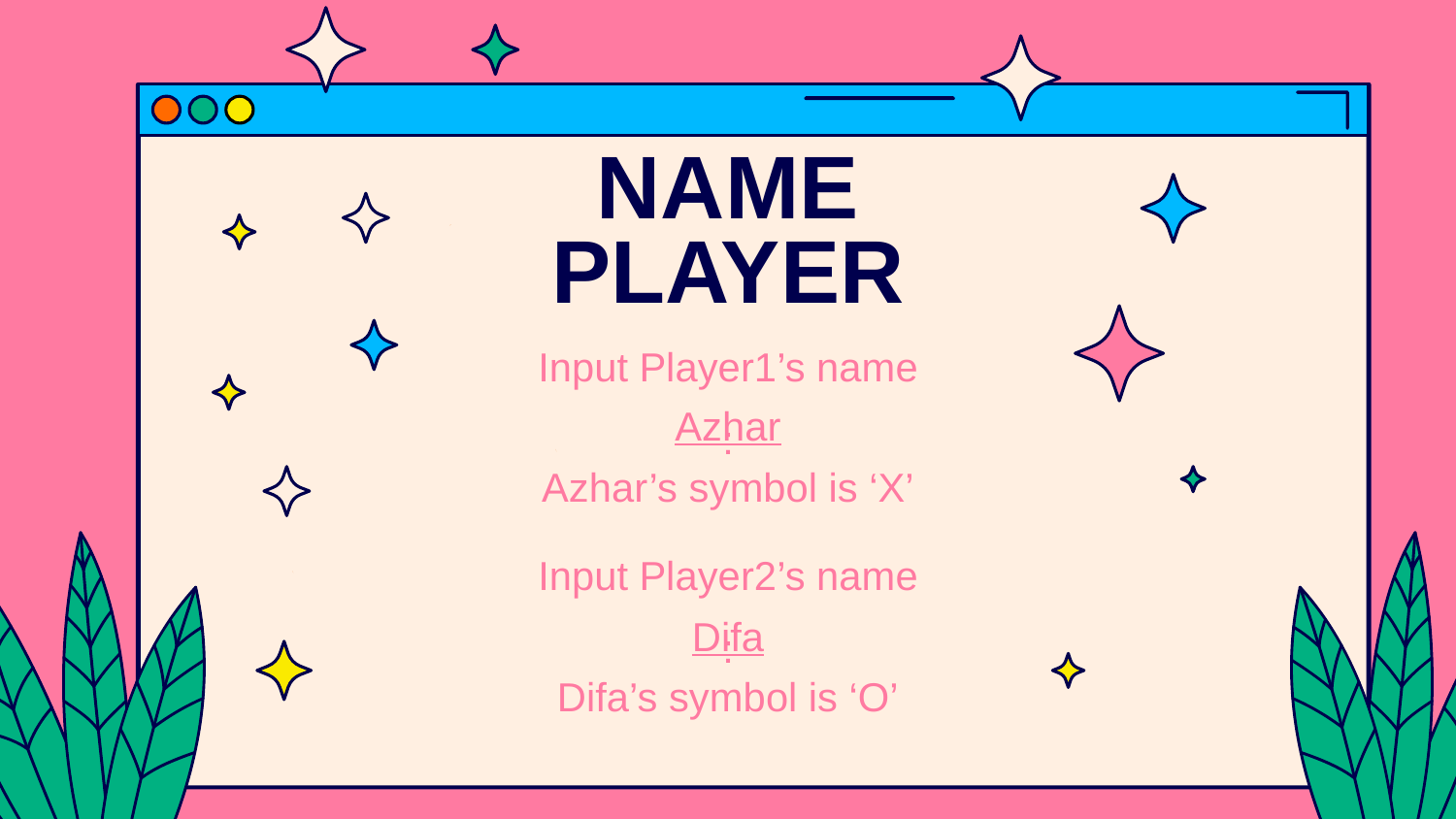

# NAME PLAYER
Input Player1’s name :
Azhar
Azhar’s symbol is ‘X’
Input Player2’s name :
Difa
Difa’s symbol is ‘O’